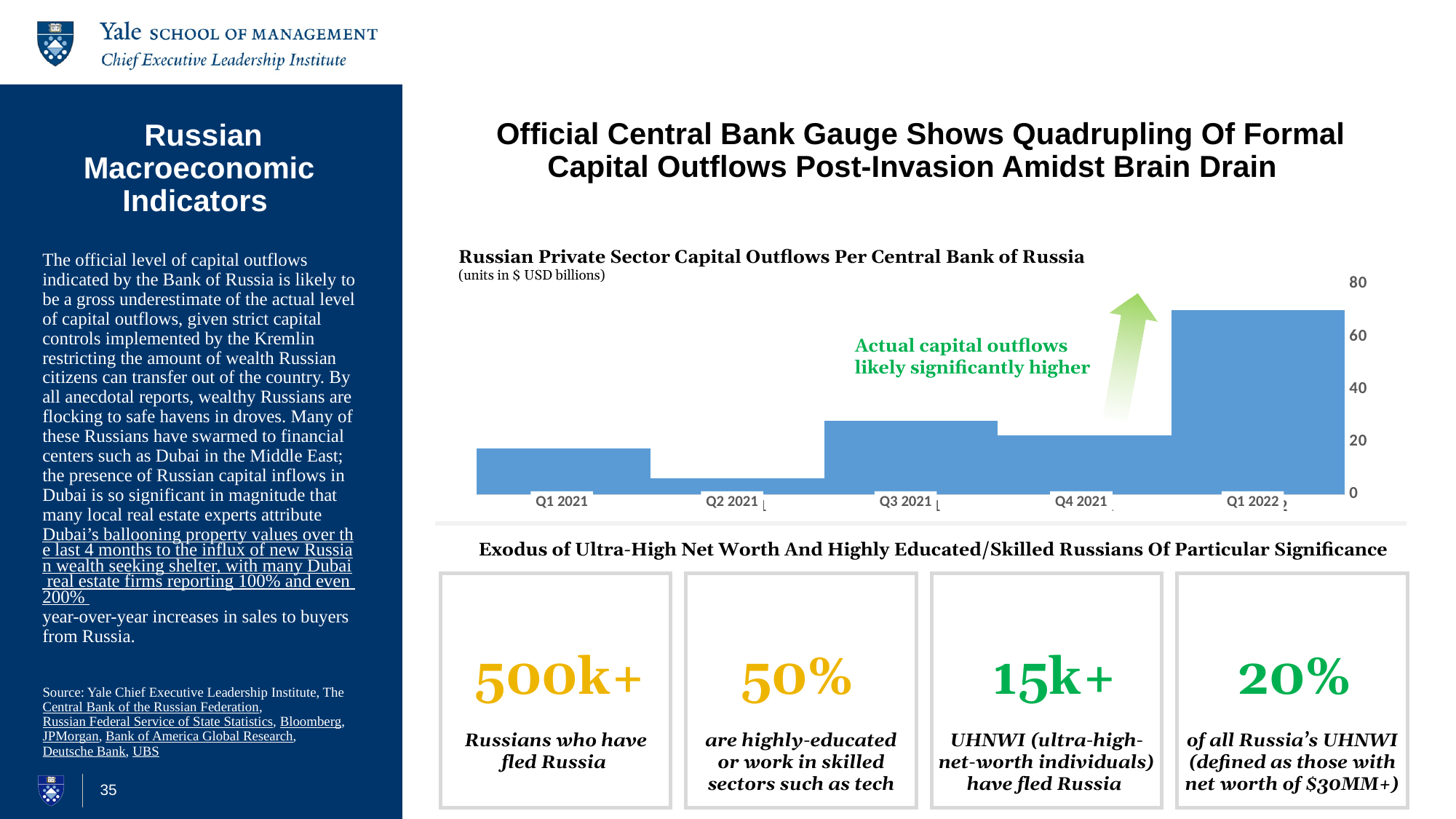

# Russian Macroeconomic Indicators
Official Central Bank Gauge Shows Quadrupling Of Formal Capital Outflows Post-Invasion Amidst Brain Drain
Russian Private Sector Capital Outflows Per Central Bank of Russia
(units in $ USD billions)
The official level of capital outflows indicated by the Bank of Russia is likely to be a gross underestimate of the actual level of capital outflows, given strict capital controls implemented by the Kremlin restricting the amount of wealth Russian citizens can transfer out of the country. By all anecdotal reports, wealthy Russians are flocking to safe havens in droves. Many of these Russians have swarmed to financial centers such as Dubai in the Middle East; the presence of Russian capital inflows in Dubai is so significant in magnitude that many local real estate experts attribute Dubai’s ballooning property values over the last 4 months to the influx of new Russian wealth seeking shelter, with many Dubai real estate firms reporting 100% and even 200% year-over-year increases in sales to buyers from Russia.

### Chart

| Category |  |
|---|---|
| Q1 2022 | 70.0 |
| Q4 2021 | 22.6 |
| Q3 2021 | 28.0 |
| Q2 2021 | 6.1 |
| Q1 2021 | 17.4 |
Actual capital outflows likely significantly higher

Q1 2021
Q2 2021
Q3 2021
Q4 2021
Q1 2022
Exodus of Ultra-High Net Worth And Highly Educated/Skilled Russians Of Particular Significance

Source: Yale Chief Executive Leadership Institute, The Central Bank of the Russian Federation, Russian Federal Service of State Statistics, Bloomberg, JPMorgan, Bank of America Global Research, Deutsche Bank, UBS
50%
15k+
20%
500k+
UHNWI (ultra-high-net-worth individuals) have fled Russia
of all Russia’s UHNWI (defined as those with net worth of $30MM+)
Russians who have fled Russia
are highly-educated or work in skilled sectors such as tech
35